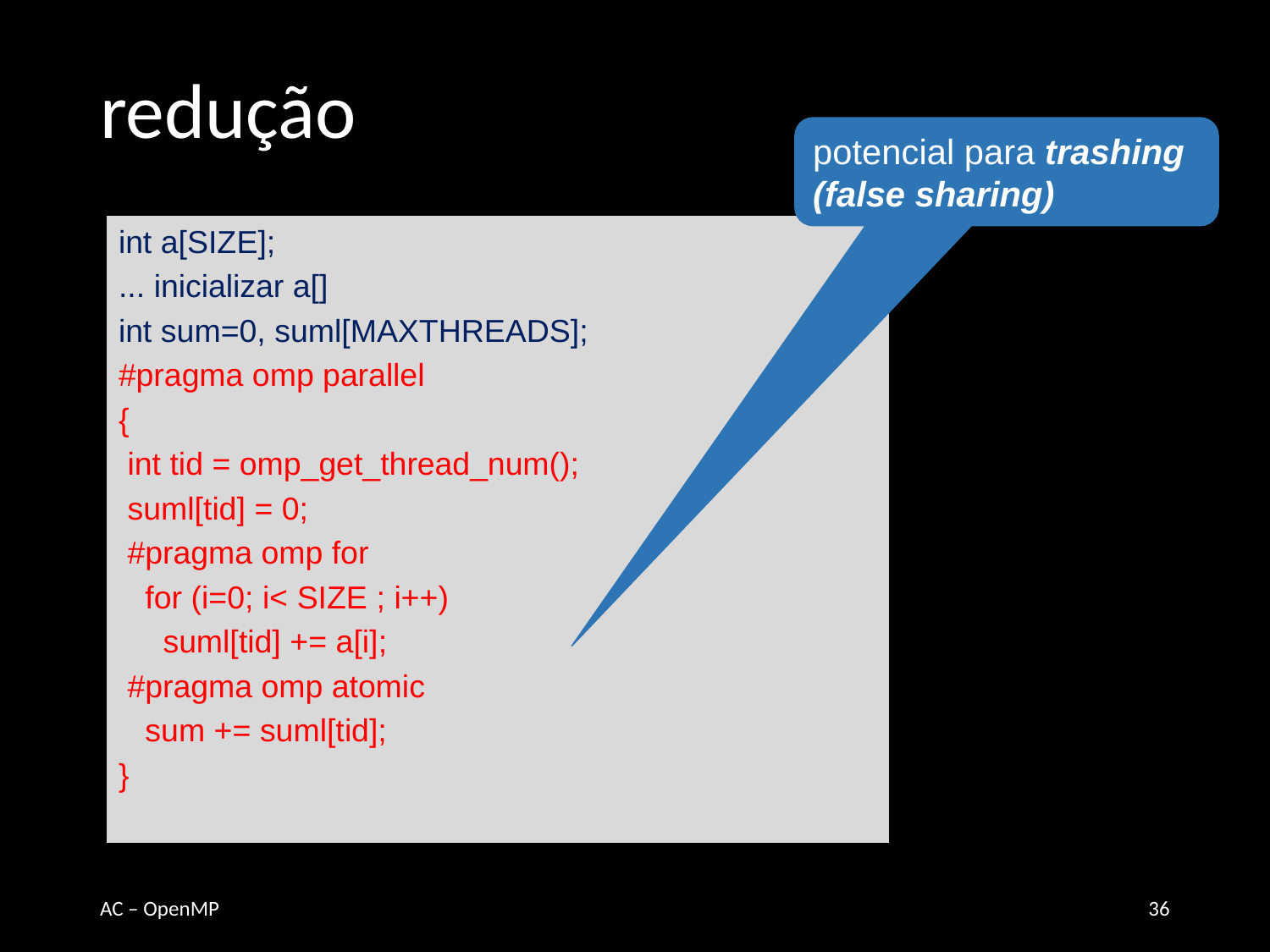

# redução
potencial para trashing
(false sharing)
int a[SIZE];
... inicializar a[]
int sum=0, suml[MAXTHREADS];
#pragma omp parallel
{
 int tid = omp_get_thread_num();
 suml[tid] = 0;
 #pragma omp for
   for (i=0; i< SIZE ; i++)
     suml[tid] += a[i];
 #pragma omp atomic
   sum += suml[tid];
}
AC – OpenMP
36